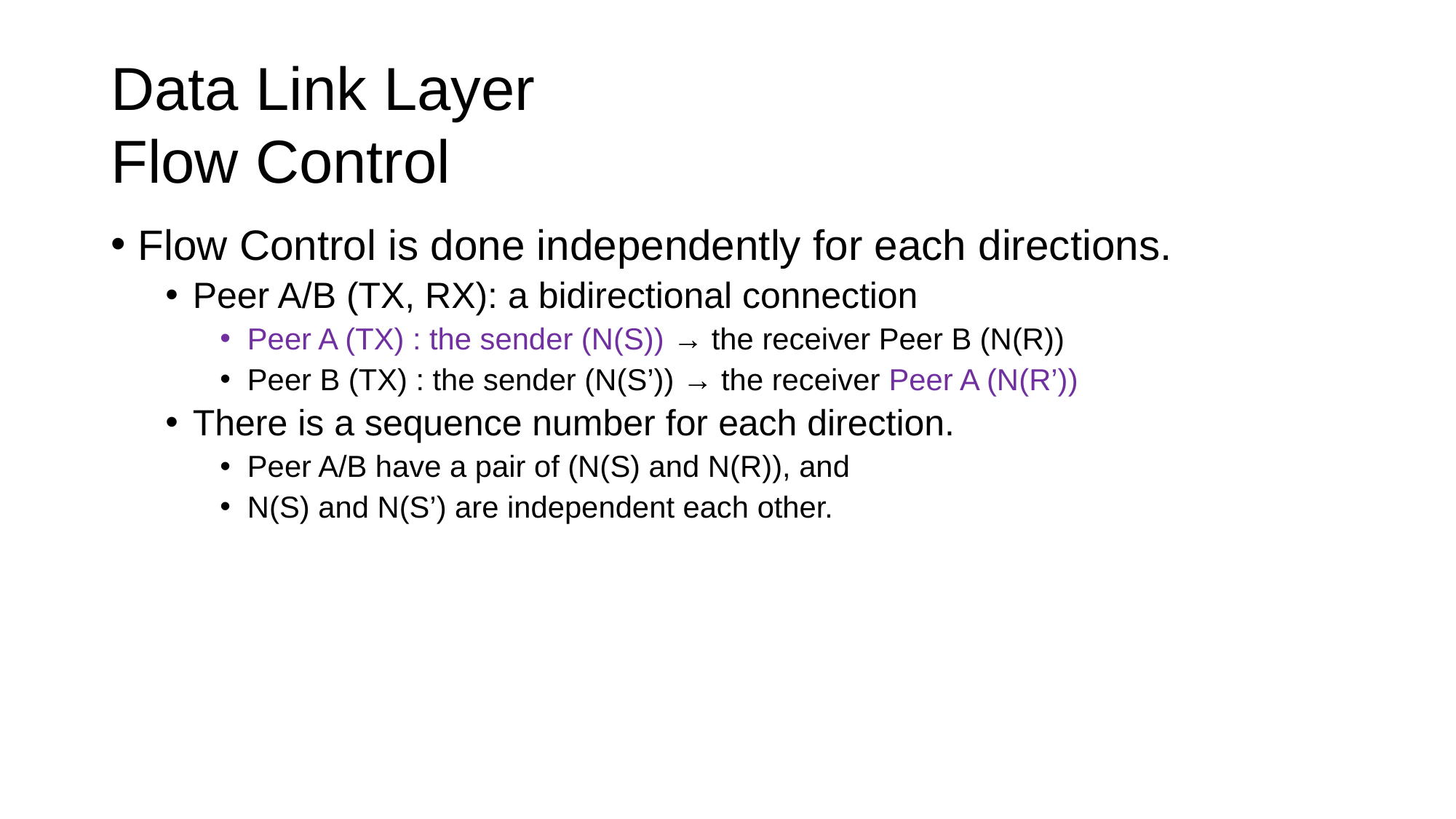

# Data Link Layer Flow Control
Flow Control is done independently for each directions.
Peer A/B (TX, RX): a bidirectional connection
Peer A (TX) : the sender (N(S)) → the receiver Peer B (N(R))
Peer B (TX) : the sender (N(S’)) → the receiver Peer A (N(R’))
There is a sequence number for each direction.
Peer A/B have a pair of (N(S) and N(R)), and
N(S) and N(S’) are independent each other.